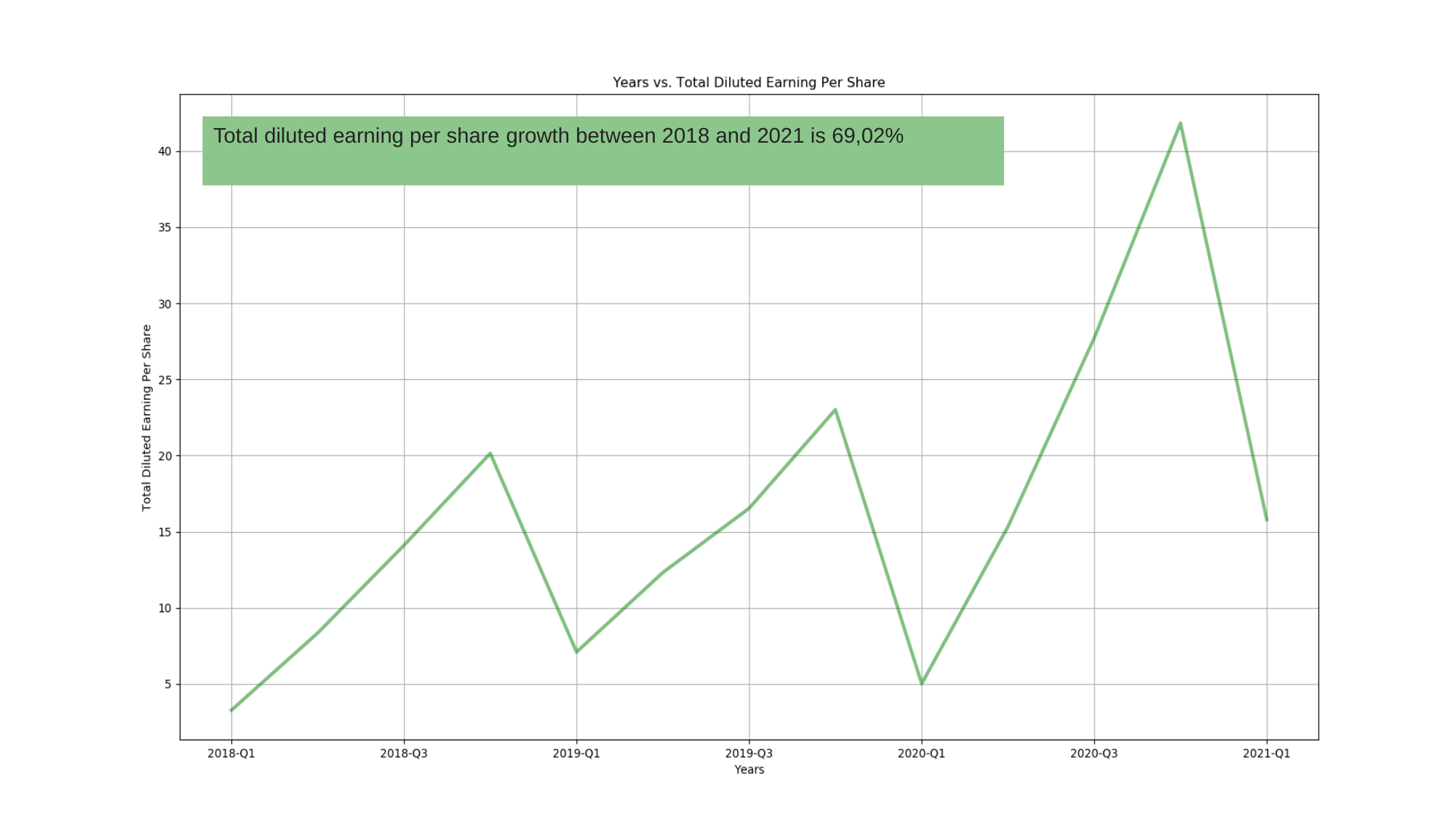

Total diluted earning per share growth between 2018 and 2021 is 69,02%